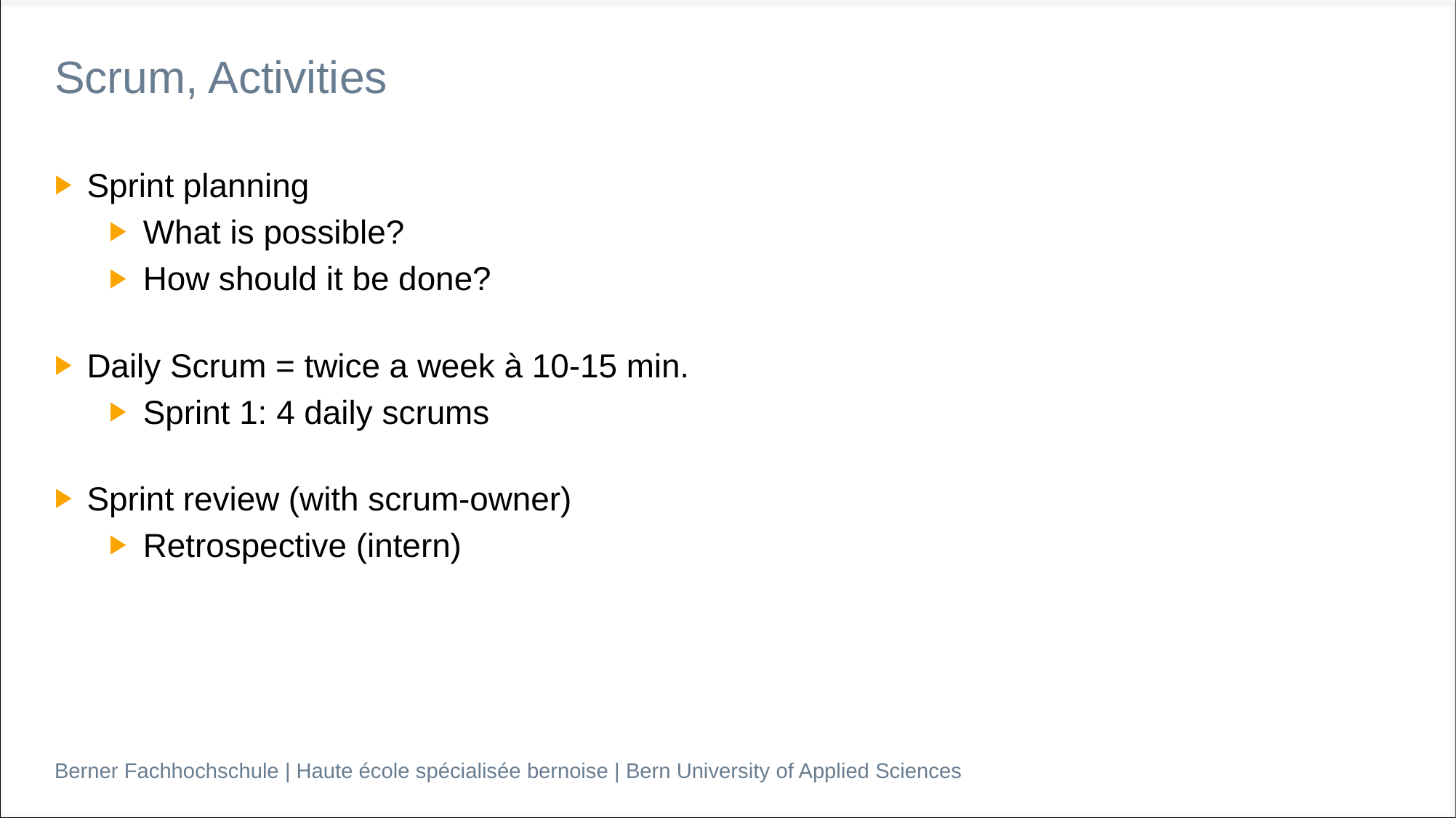

# Scrum, Activities
Sprint planning
What is possible?
How should it be done?
Daily Scrum = twice a week à 10-15 min.
Sprint 1: 4 daily scrums
Sprint review (with scrum-owner)
Retrospective (intern)